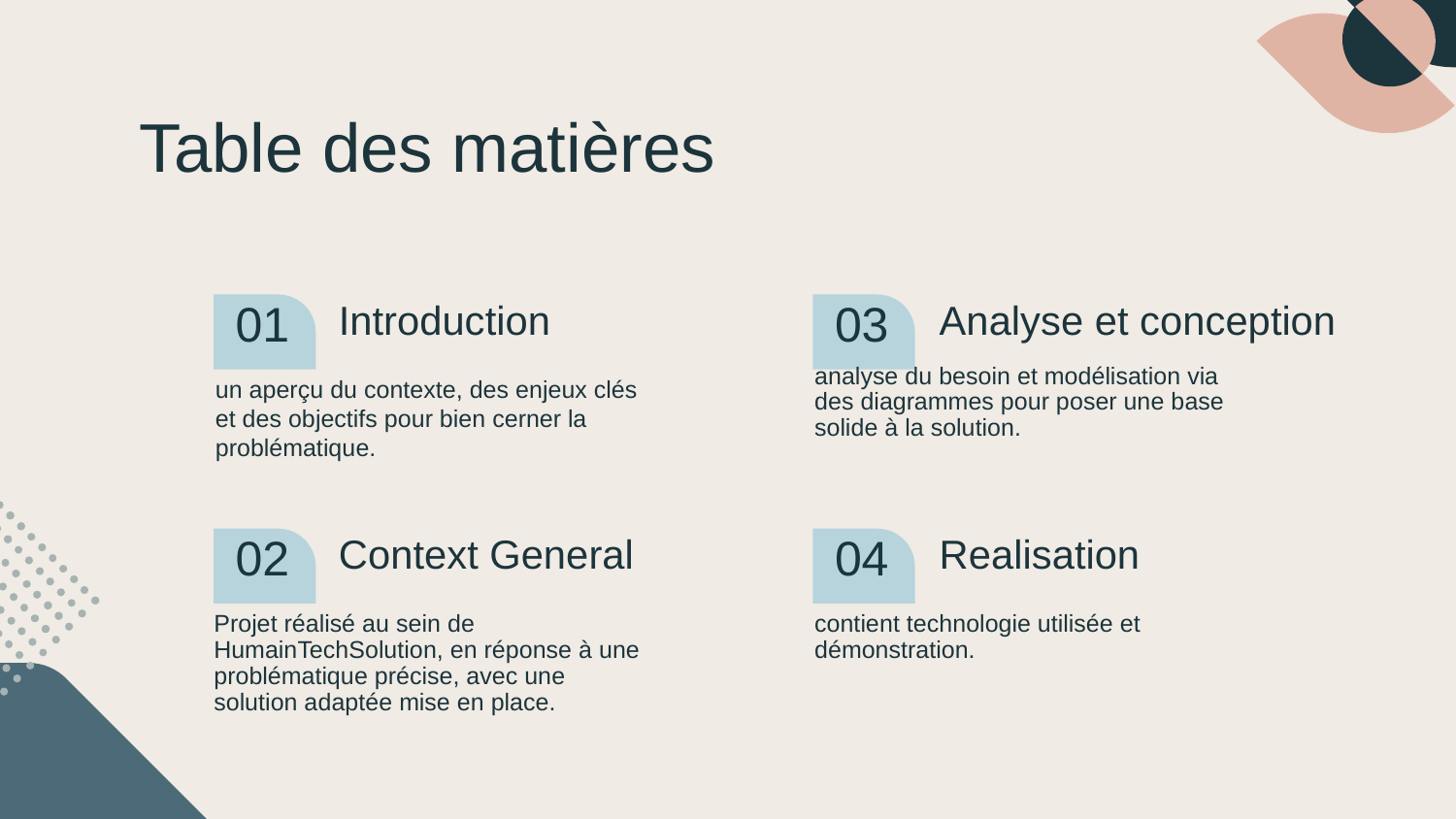

# Table des matières
01
03
Introduction
Analyse et conception

analyse du besoin et modélisation via des diagrammes pour poser une base solide à la solution.
un aperçu du contexte, des enjeux clés et des objectifs pour bien cerner la problématique.

02
04
Realisation
Context General

contient technologie utilisée et démonstration.

Projet réalisé au sein de HumainTechSolution, en réponse à une problématique précise, avec une solution adaptée mise en place.